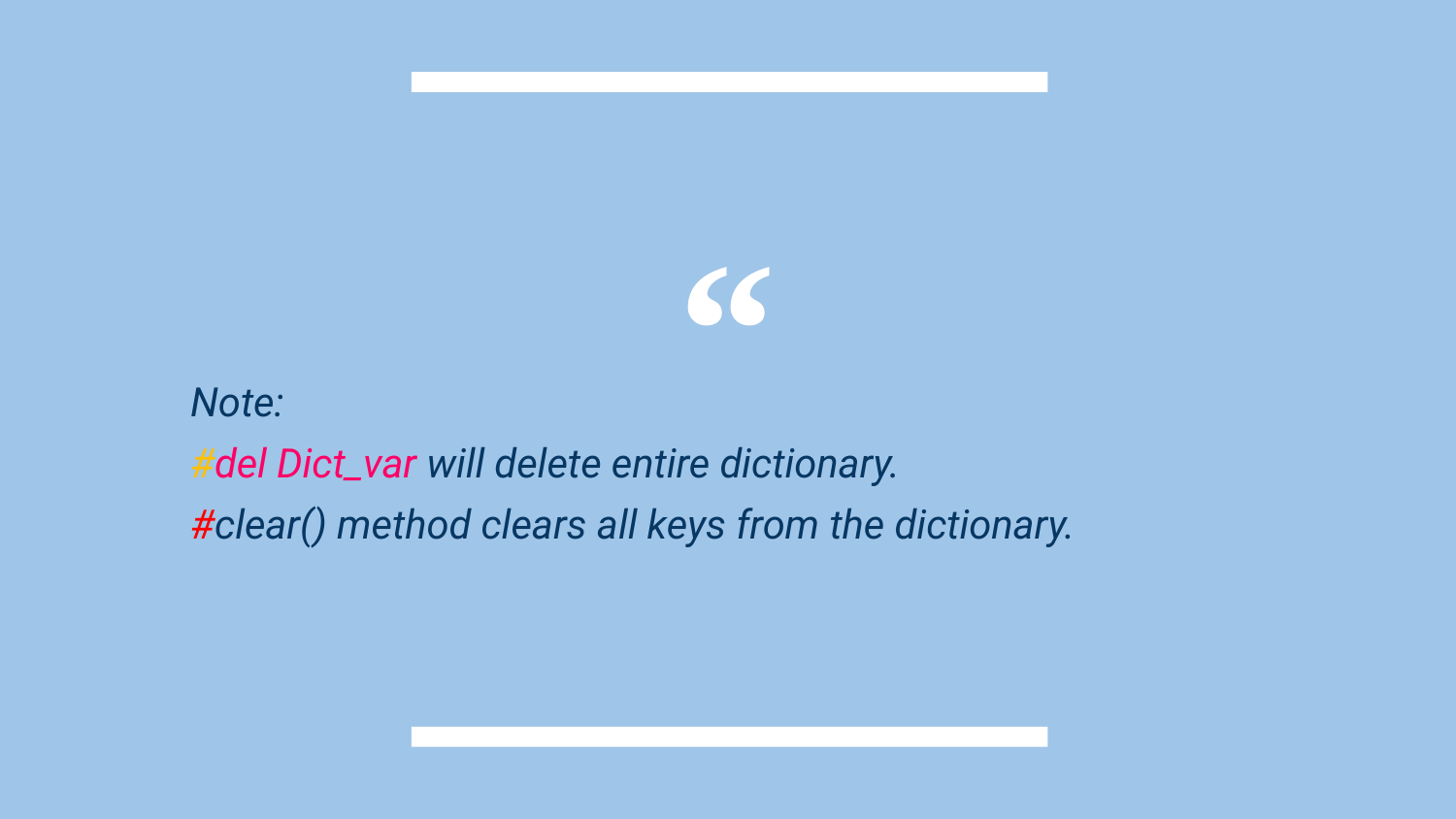

Note:
#del Dict_var will delete entire dictionary.
#clear() method clears all keys from the dictionary.